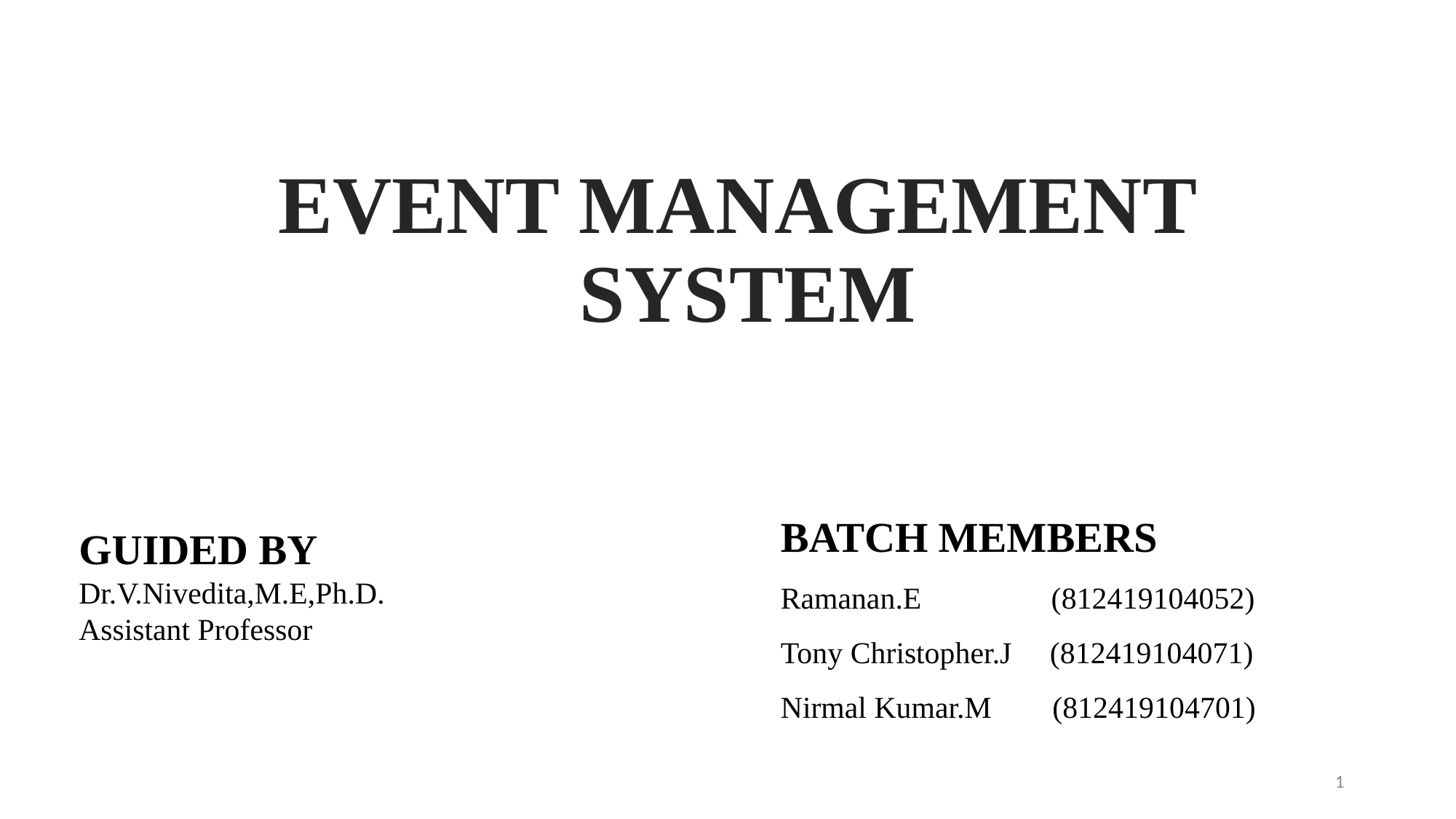

# EVENT MANAGEMENT SYSTEM
BATCH MEMBERS
Ramanan.E                 (812419104052)
Tony Christopher.J     (812419104071)
Nirmal Kumar.M	       (812419104701)

GUIDED BY
Dr.V.Nivedita,M.E,Ph.D.
Assistant Professor
1